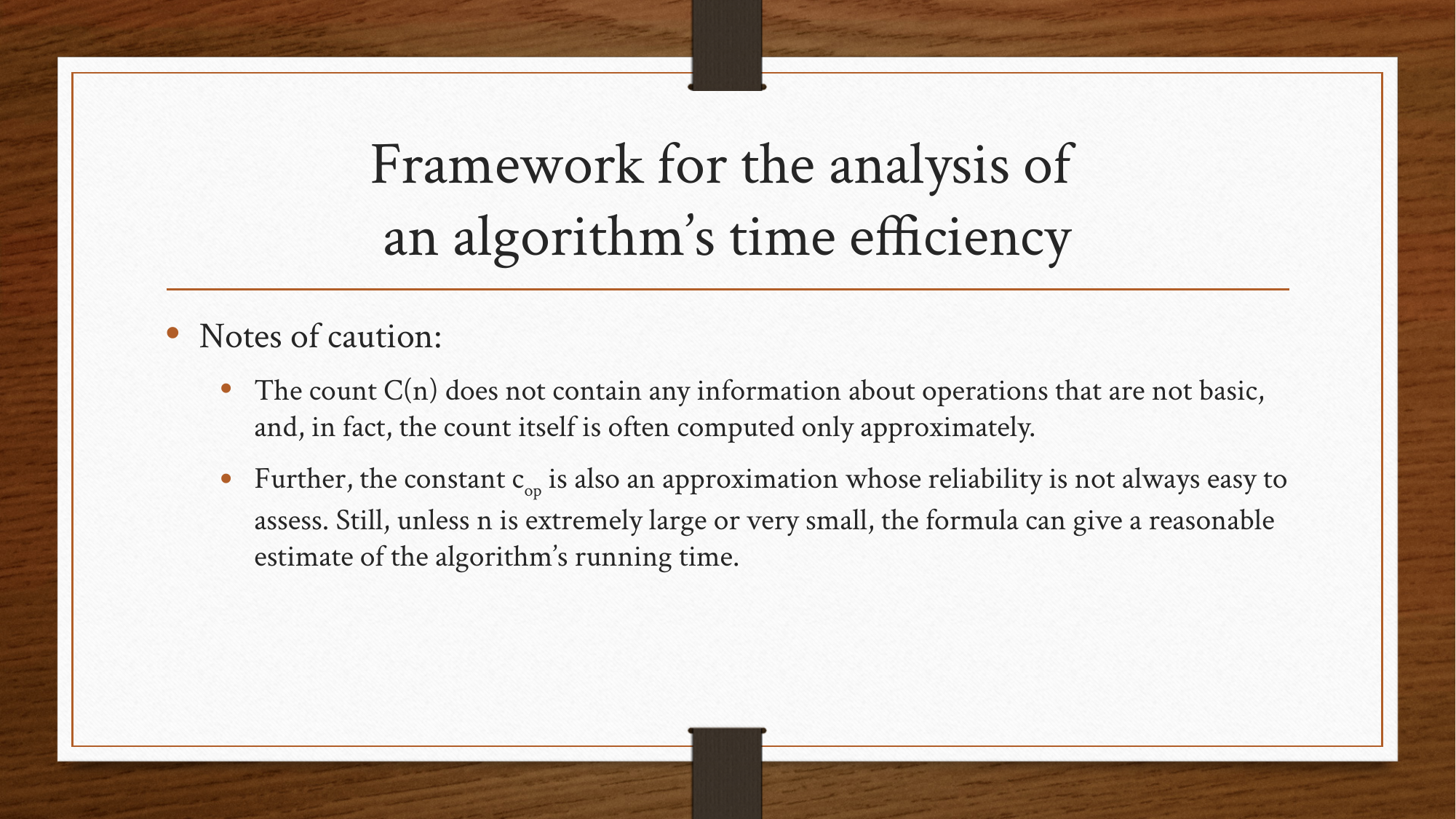

# Framework for the analysis of an algorithm’s time efficiency
Notes of caution:
The count C(n) does not contain any information about operations that are not basic, and, in fact, the count itself is often computed only approximately.
Further, the constant cop is also an approximation whose reliability is not always easy to assess. Still, unless n is extremely large or very small, the formula can give a reasonable estimate of the algorithm’s running time.